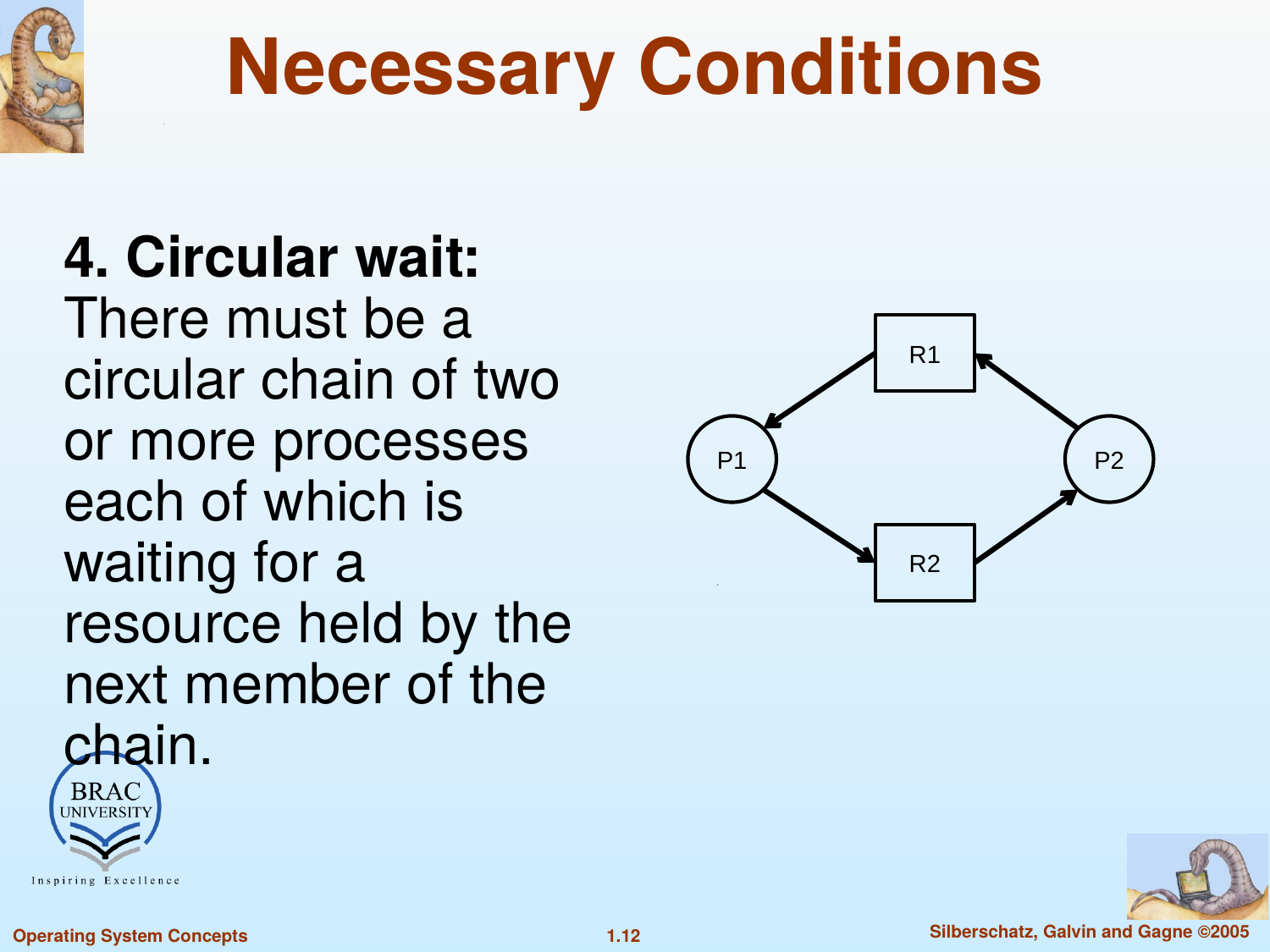

# Necessary Conditions
4. Circular wait: There must be a circular chain of two or more processes each of which is waiting for a resource held by the next member of the chain.

R1
P1
P2
R2